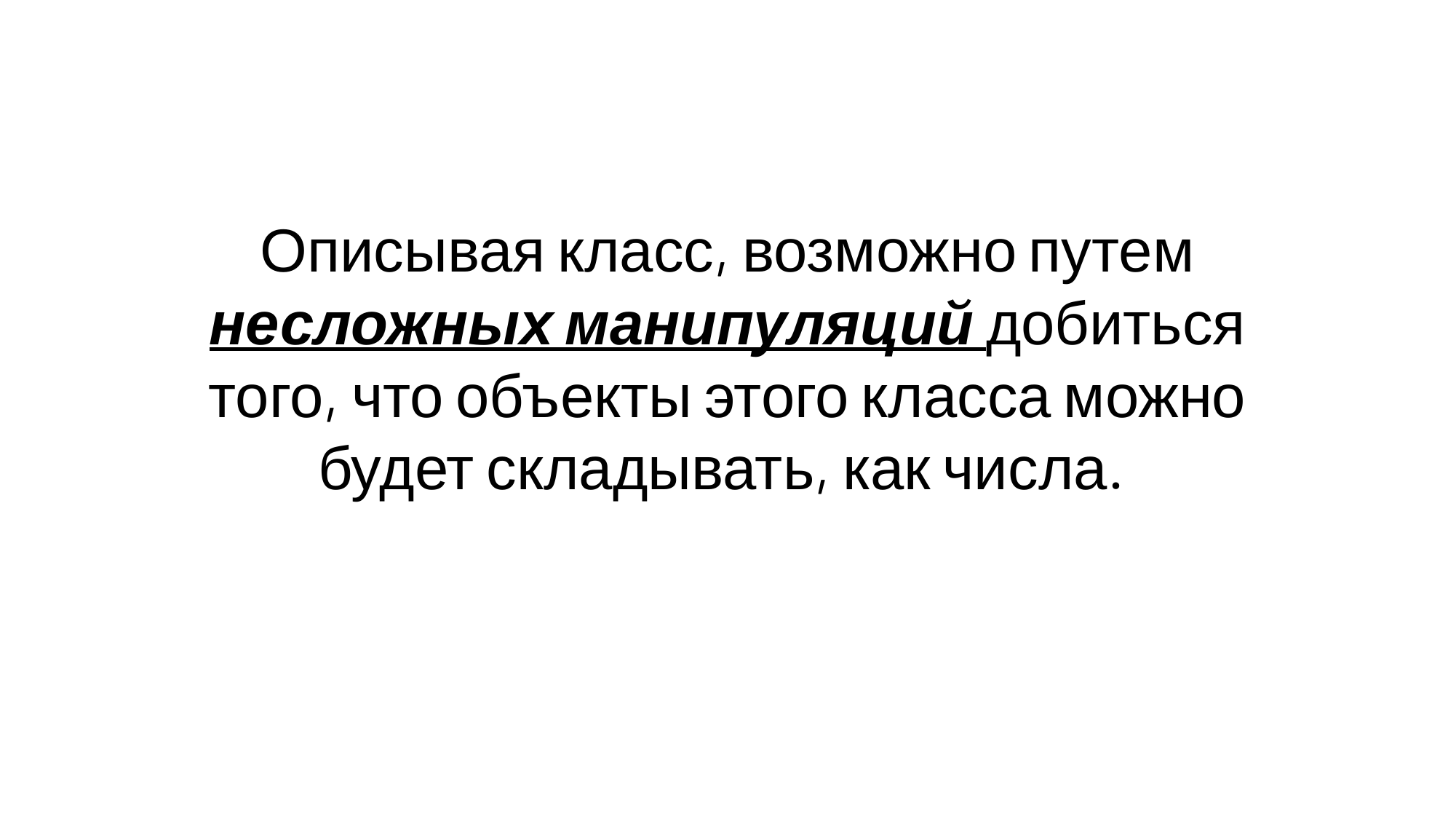

Описывая класс, возможно путем несложных манипуляций добиться того, что объекты этого класса можно будет складывать, как числа.